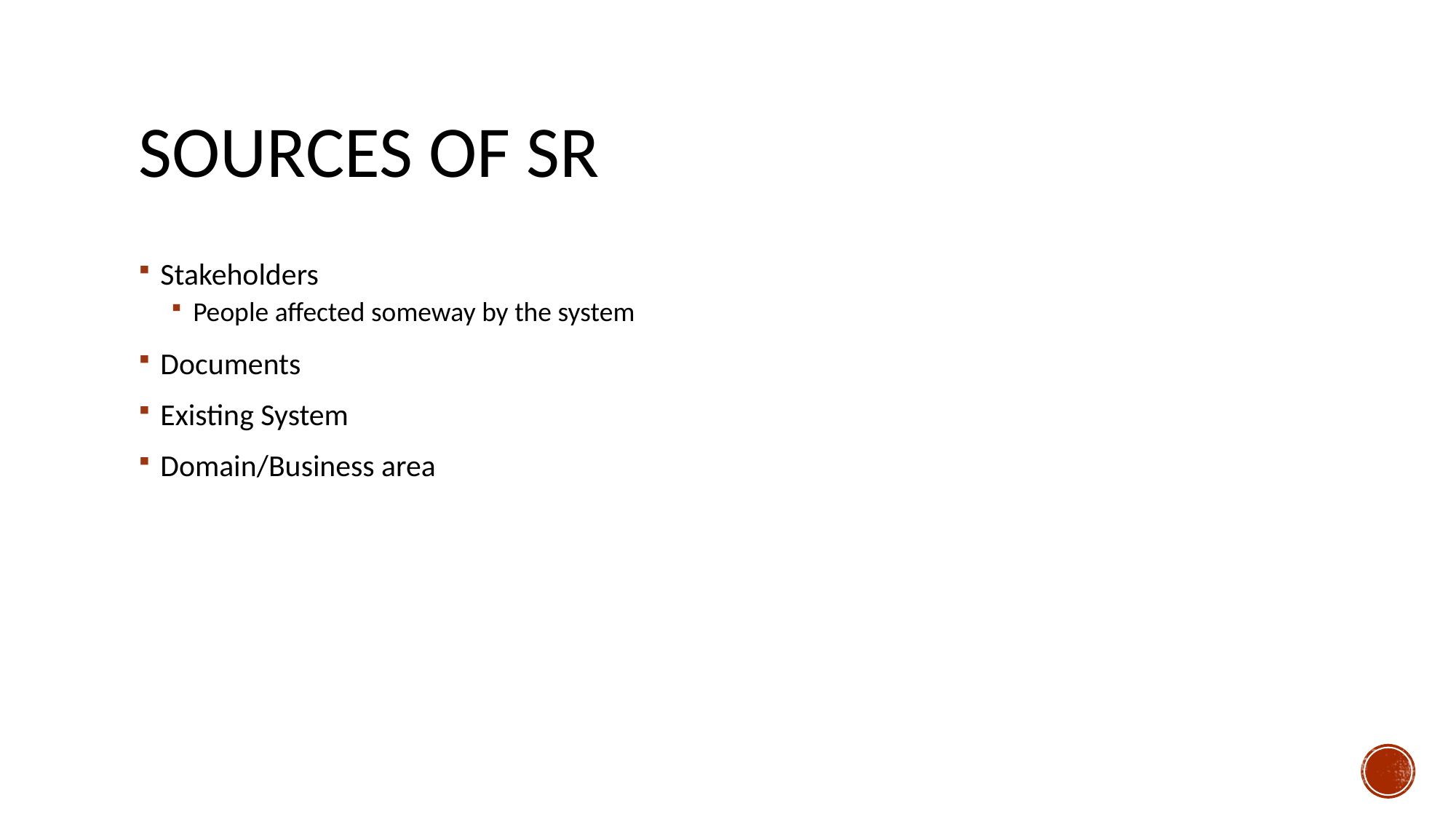

# Sources of SR
Stakeholders
People affected someway by the system
Documents
Existing System
Domain/Business area